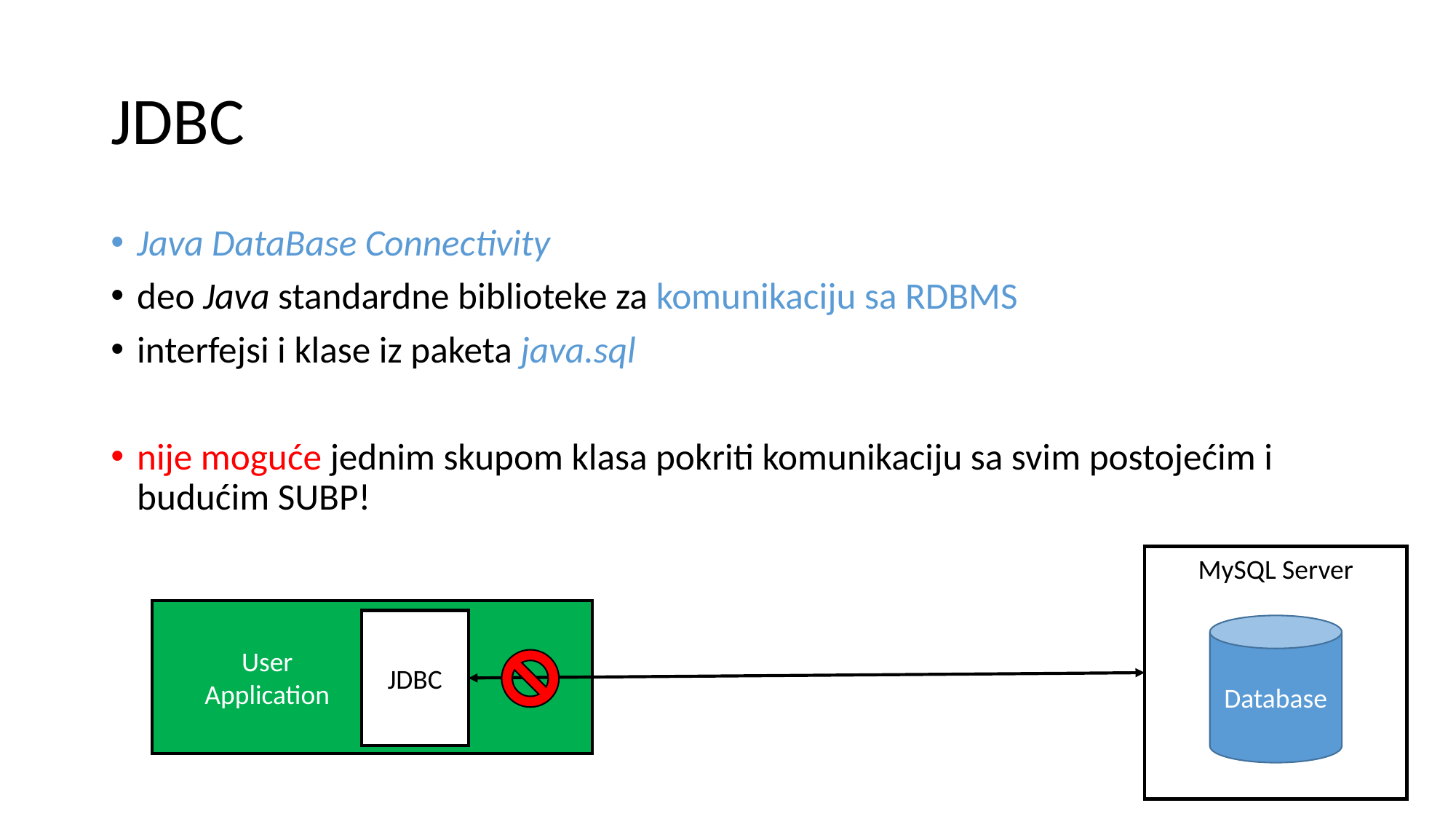

# JDBC
Java DataBase Connectivity
deo Java standardne biblioteke za komunikaciju sa RDBMS
interfejsi i klase iz paketa java.sql

nije moguće jednim skupom klasa pokriti komunikaciju sa svim postojećim i budućim SUBP!

MySQL Server
User
Application
JDBC
Database